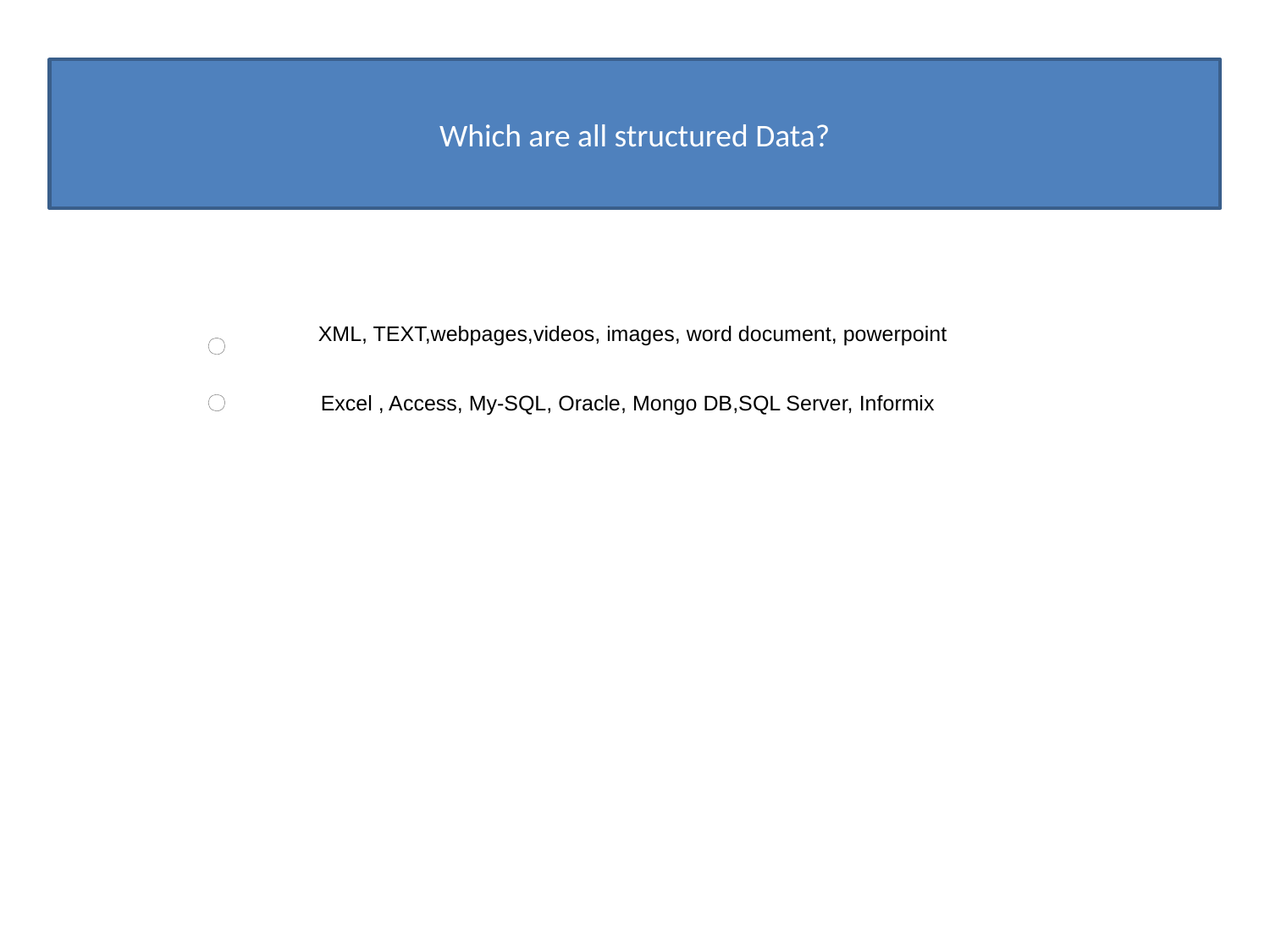

Which are all structured Data?
XML, TEXT,webpages,videos, images, word document, powerpoint

Excel , Access, My-SQL, Oracle, Mongo DB,SQL Server, Informix